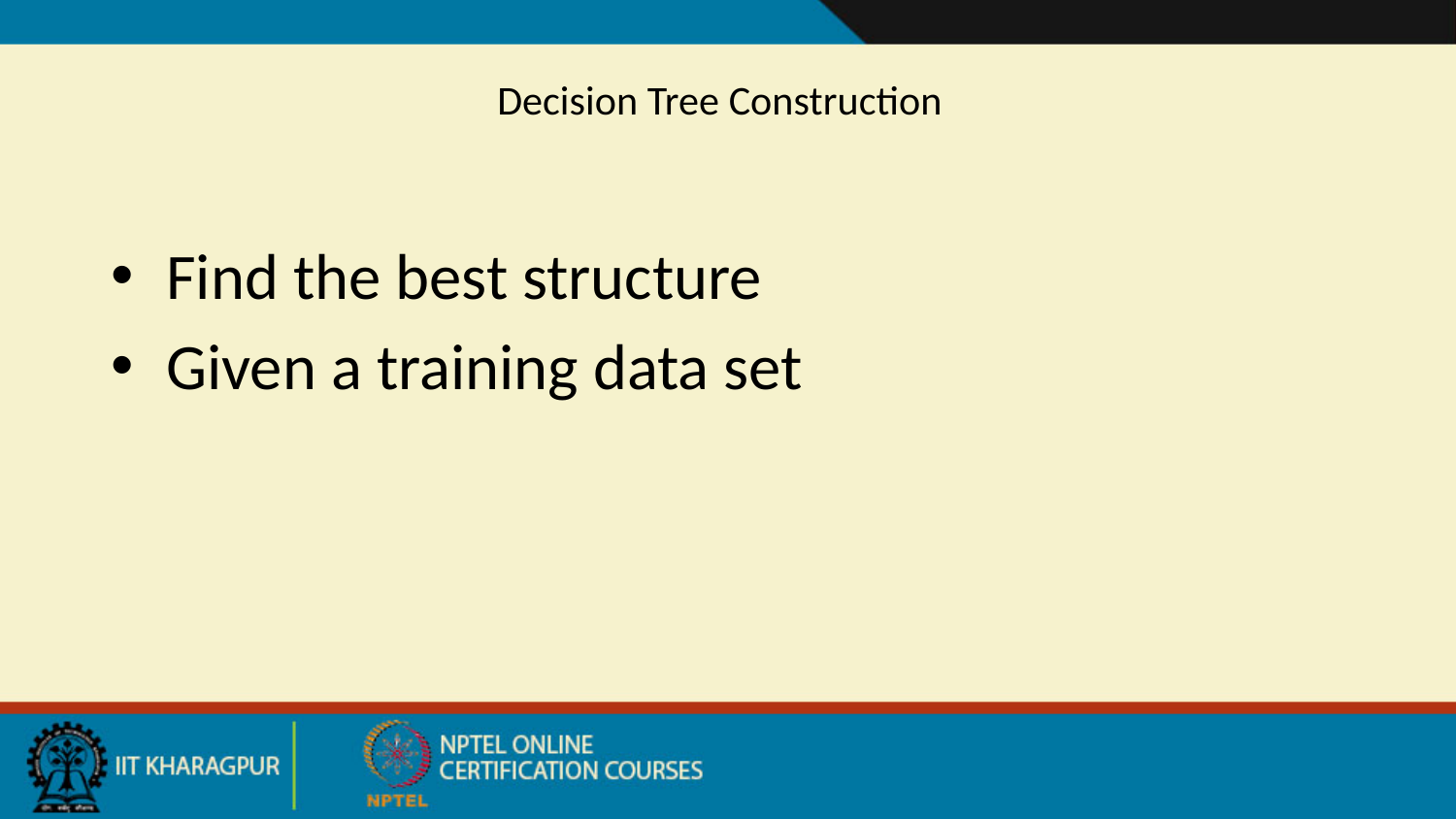

# Decision Tree Construction
Find the best structure
Given a training data set